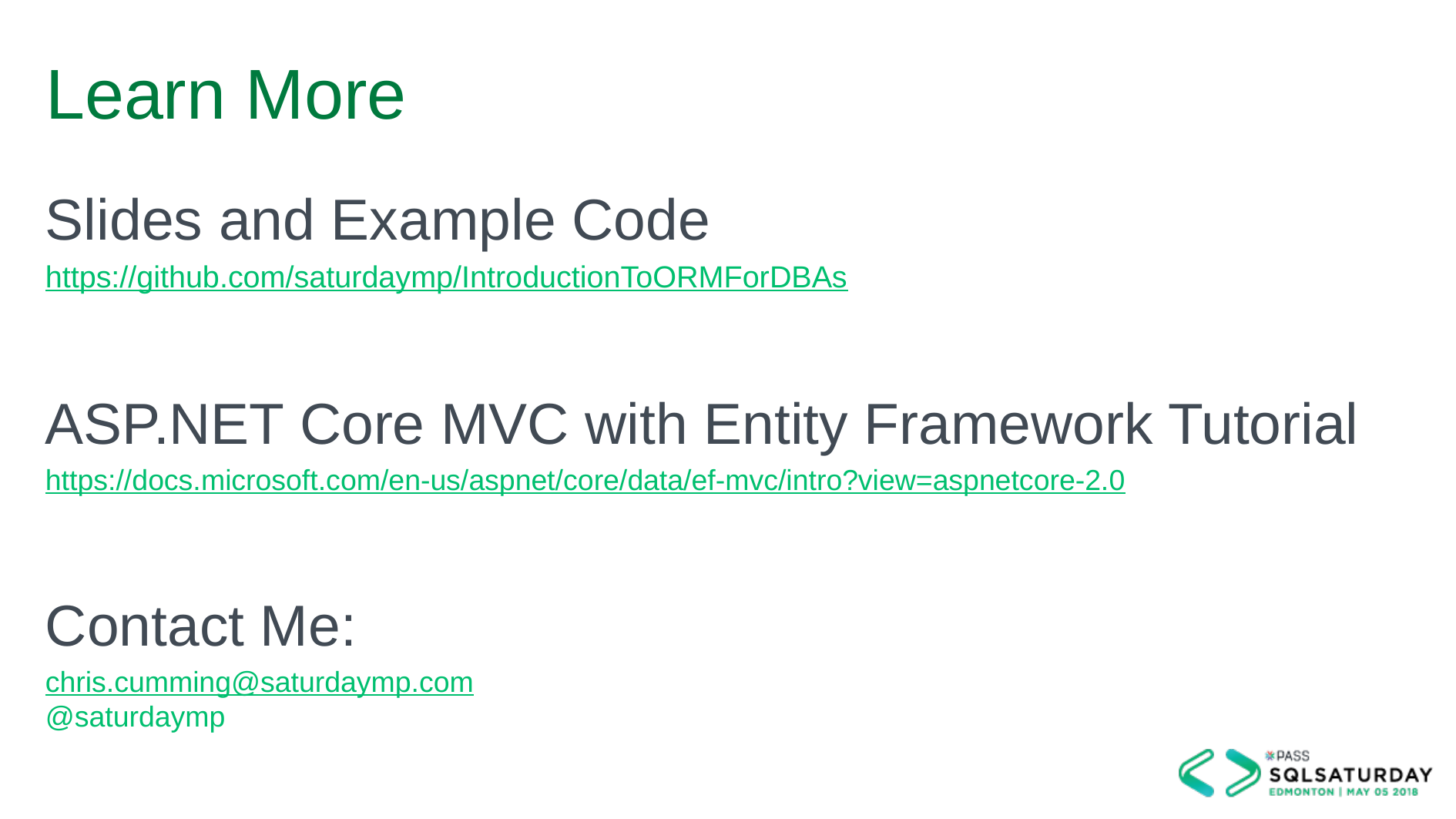

# Learn More
Slides and Example Code
https://github.com/saturdaymp/IntroductionToORMForDBAs

ASP.NET Core MVC with Entity Framework Tutorial
https://docs.microsoft.com/en-us/aspnet/core/data/ef-mvc/intro?view=aspnetcore-2.0

Contact Me:
chris.cumming@saturdaymp.com
@saturdaymp